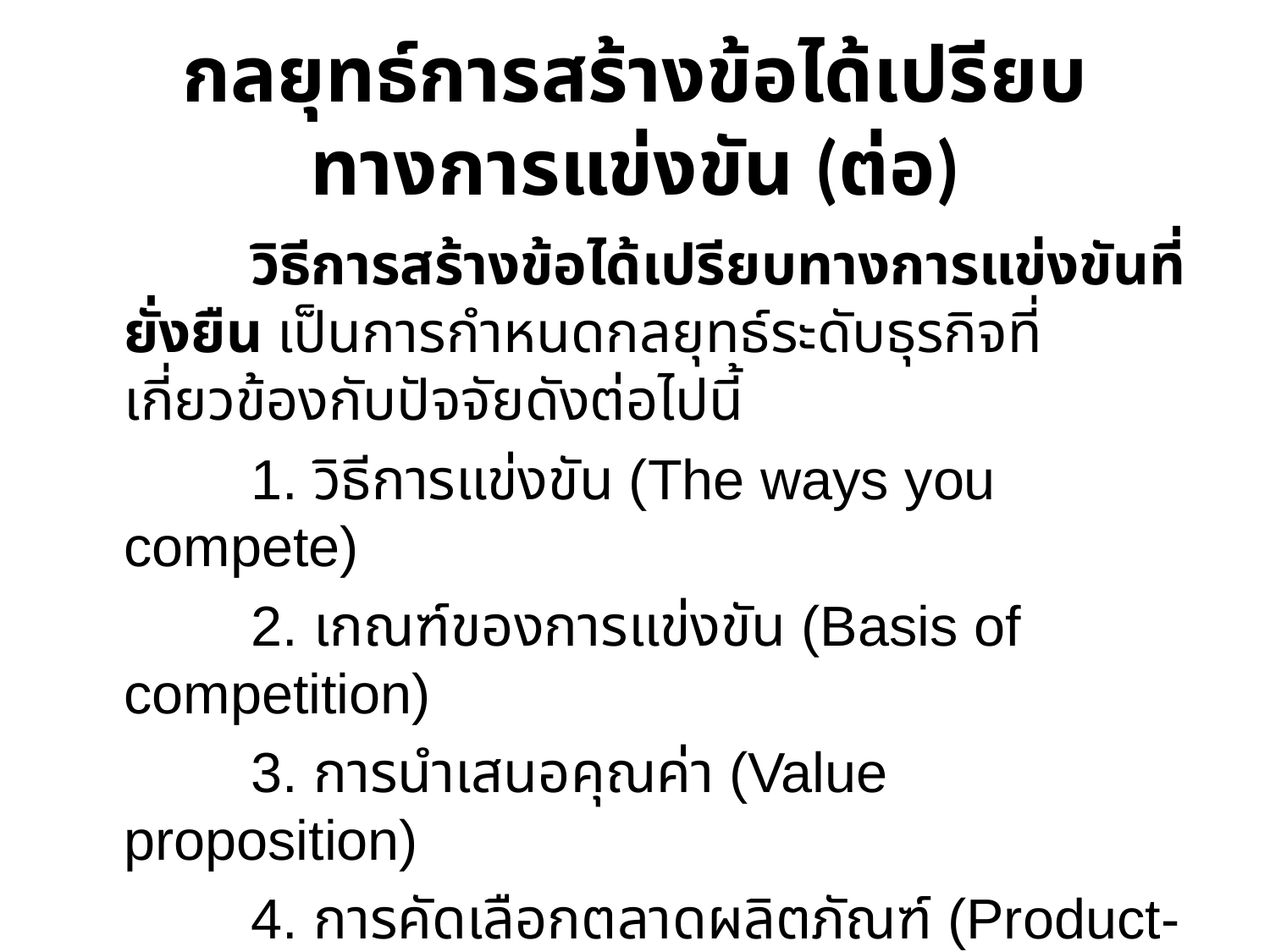

# กลยุทธ์การสร้างข้อได้เปรียบทางการแข่งขัน (ต่อ)
		วิธีการสร้างข้อได้เปรียบทางการแข่งขันที่ยั่งยืน เป็นการกำหนดกลยุทธ์ระดับธุรกิจที่เกี่ยวข้องกับปัจจัยดังต่อไปนี้
		1. วิธีการแข่งขัน (The ways you compete)
		2. เกณฑ์ของการแข่งขัน (Basis of competition)
		3. การนำเสนอคุณค่า (Value proposition)
		4. การคัดเลือกตลาดผลิตภัณฑ์ (Product-market selection) และการคัดเลือกคู่แข่งขัน (Competitor selection)